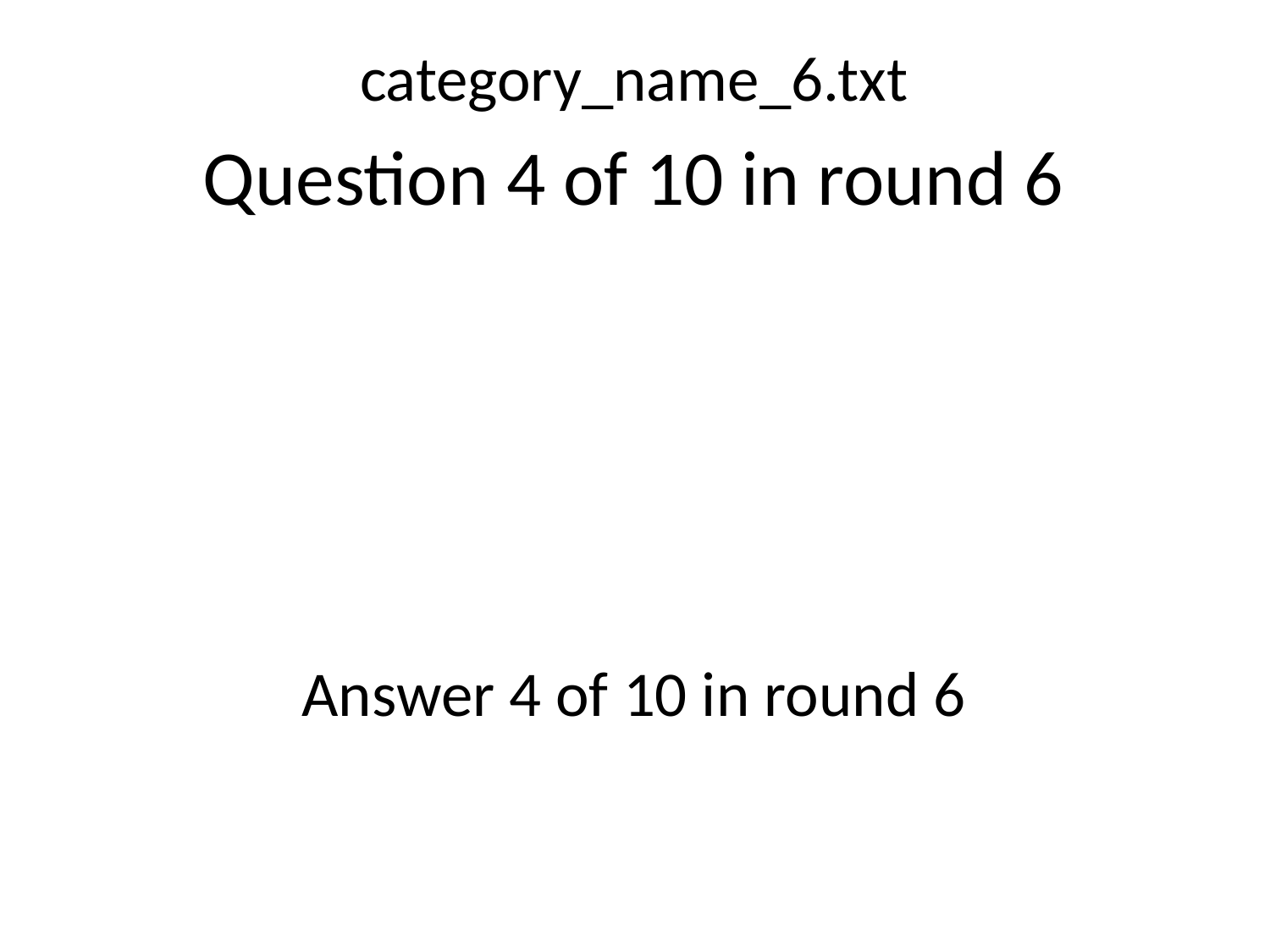

category_name_6.txt
Question 4 of 10 in round 6
Answer 4 of 10 in round 6